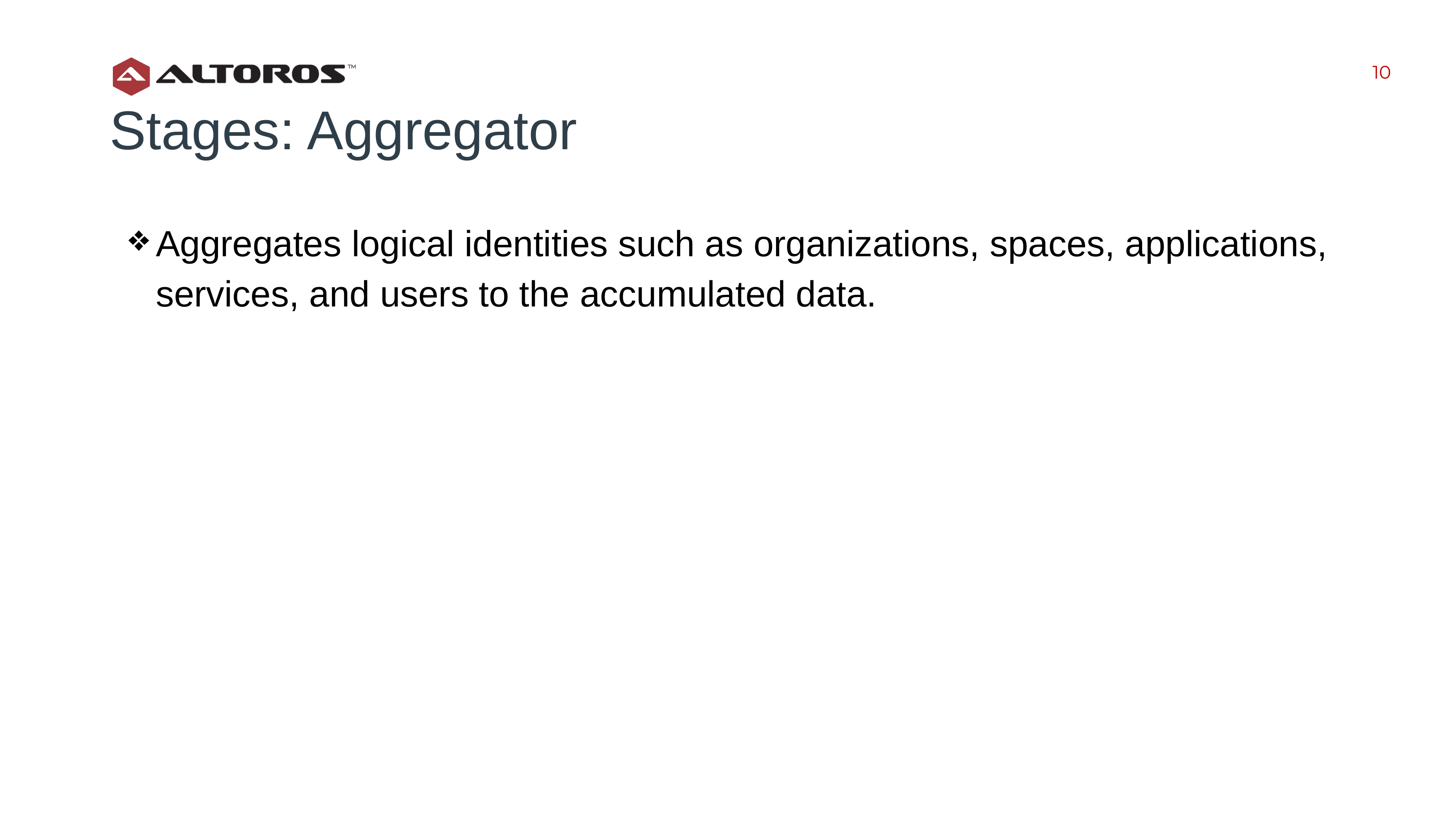

10
10
Stages: Aggregator
Aggregates logical identities such as organizations, spaces, applications, services, and users to the accumulated data.